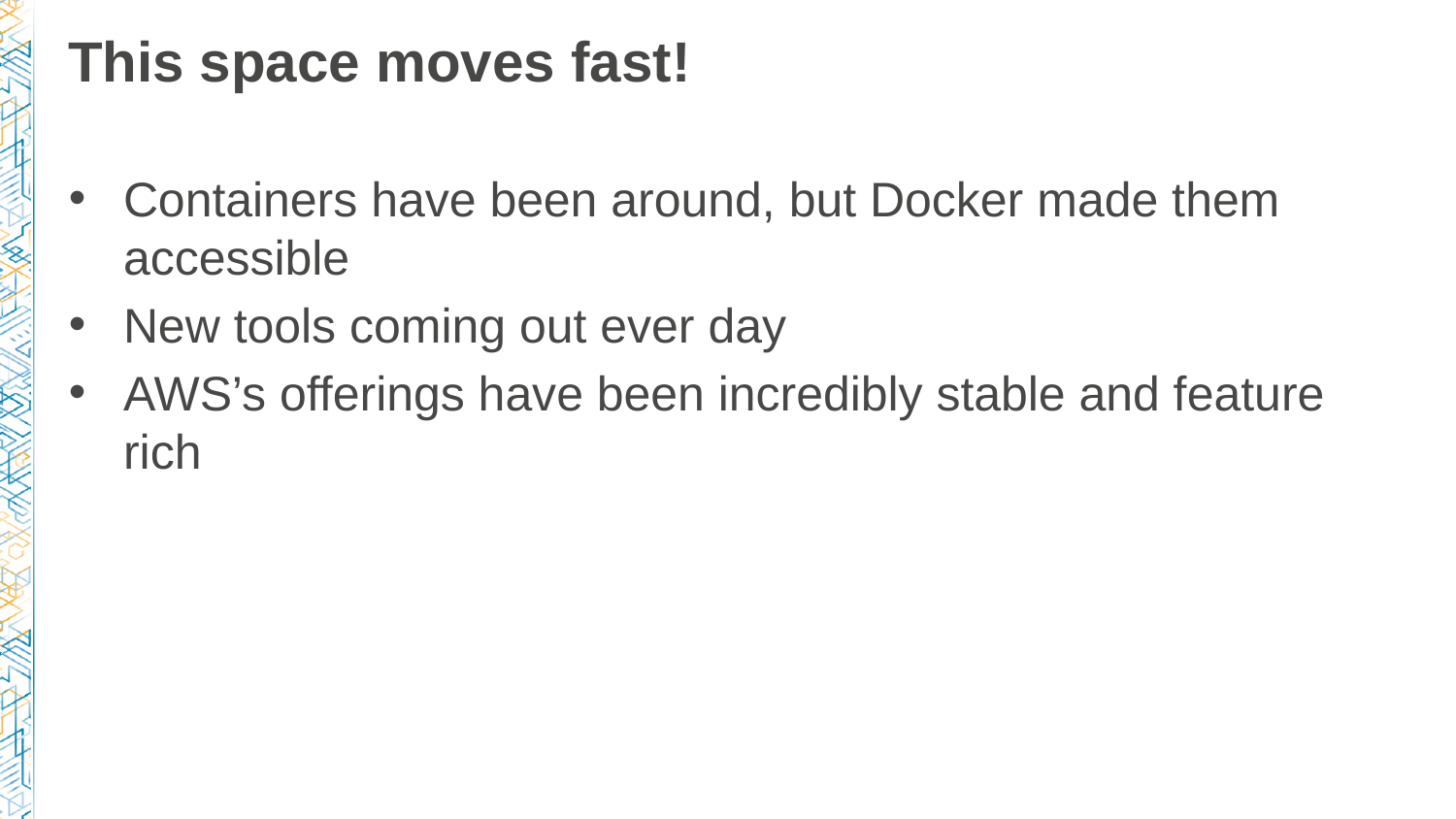

# This space moves fast!
Containers have been around, but Docker made them accessible
New tools coming out ever day
AWS’s offerings have been incredibly stable and feature rich